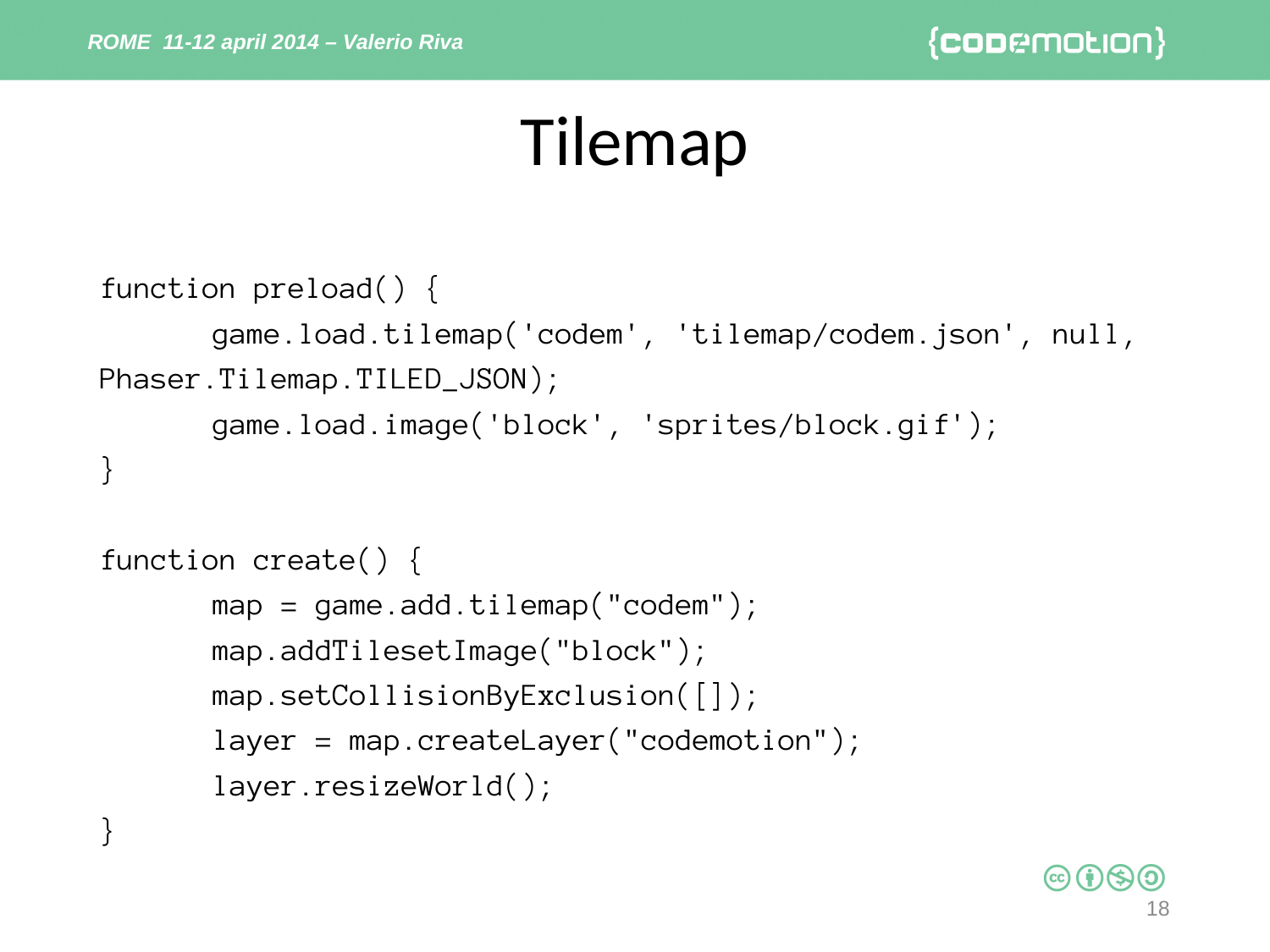

ROME  11-12 april 2014 – Valerio Riva
# Tilemap
function preload() {
	game.load.tilemap('codem', 'tilemap/codem.json', null, Phaser.Tilemap.TILED_JSON);
	game.load.image('block', 'sprites/block.gif');
}

function create() {
	map = game.add.tilemap("codem");
	map.addTilesetImage("block");
	map.setCollisionByExclusion([]);
	layer = map.createLayer("codemotion");
	layer.resizeWorld();
}
18